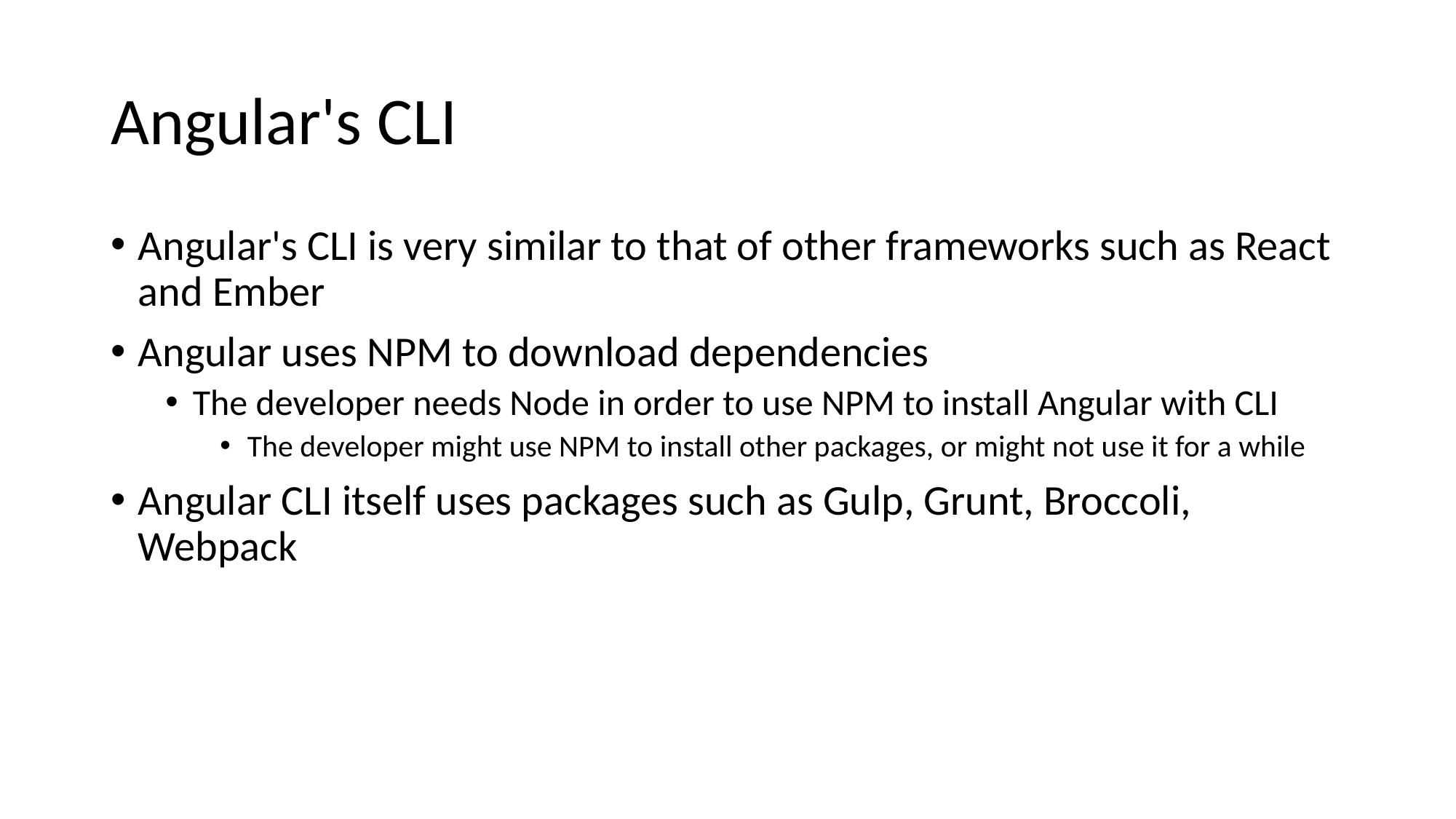

# Angular's CLI
Angular's CLI is very similar to that of other frameworks such as React and Ember
Angular uses NPM to download dependencies
The developer needs Node in order to use NPM to install Angular with CLI
The developer might use NPM to install other packages, or might not use it for a while
Angular CLI itself uses packages such as Gulp, Grunt, Broccoli, Webpack